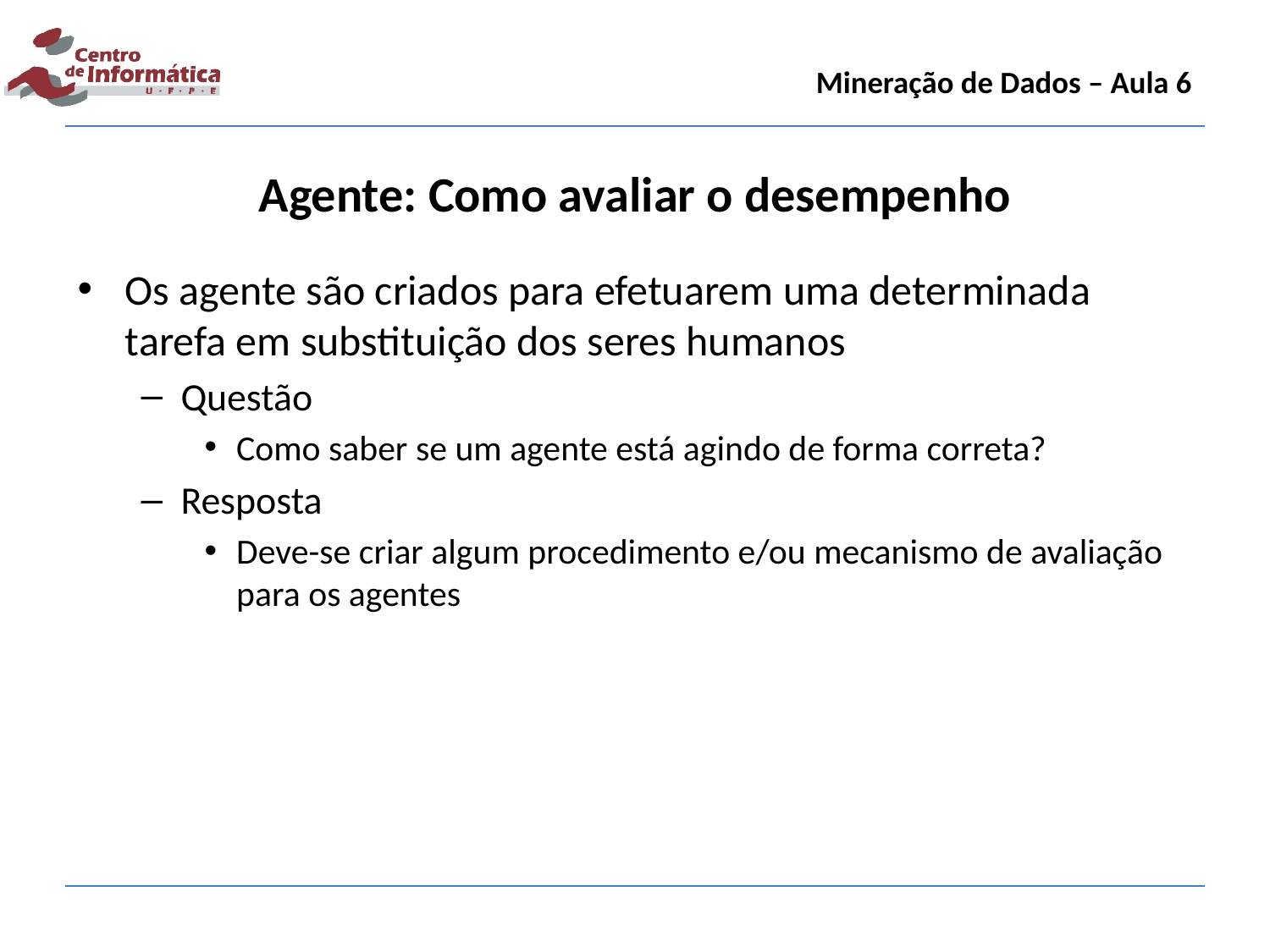

Mineração de Dados – Aula 6
Agente: Como avaliar o desempenho
Os agente são criados para efetuarem uma determinada tarefa em substituição dos seres humanos
Questão
Como saber se um agente está agindo de forma correta?
Resposta
Deve-se criar algum procedimento e/ou mecanismo de avaliação para os agentes